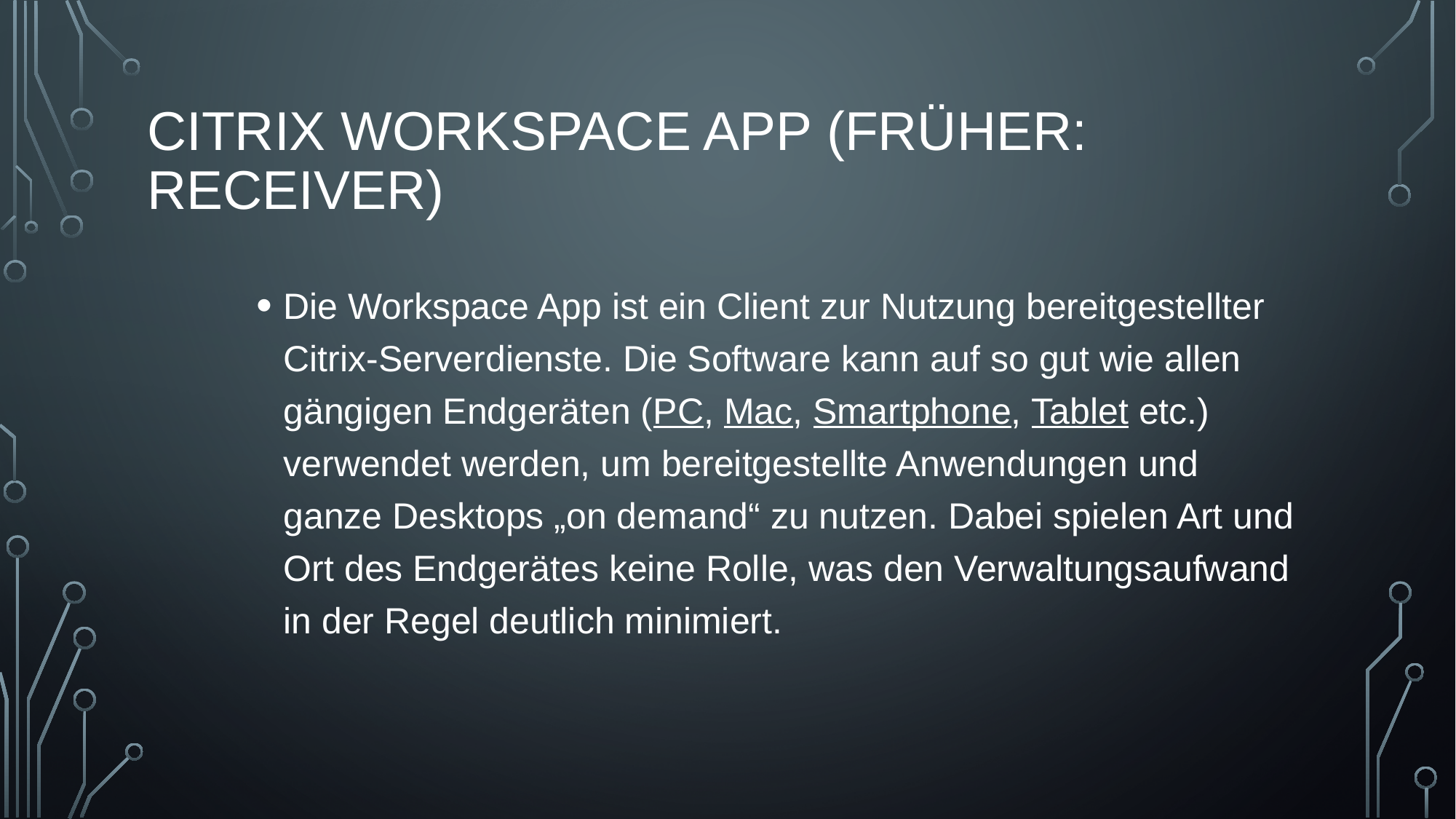

# Citrix Workspace App (Früher: Receiver)
Die Workspace App ist ein Client zur Nutzung bereitgestellter Citrix-Serverdienste. Die Software kann auf so gut wie allen gängigen Endgeräten (PC, Mac, Smartphone, Tablet etc.) verwendet werden, um bereitgestellte Anwendungen und ganze Desktops „on demand“ zu nutzen. Dabei spielen Art und Ort des Endgerätes keine Rolle, was den Verwaltungsaufwand in der Regel deutlich minimiert.